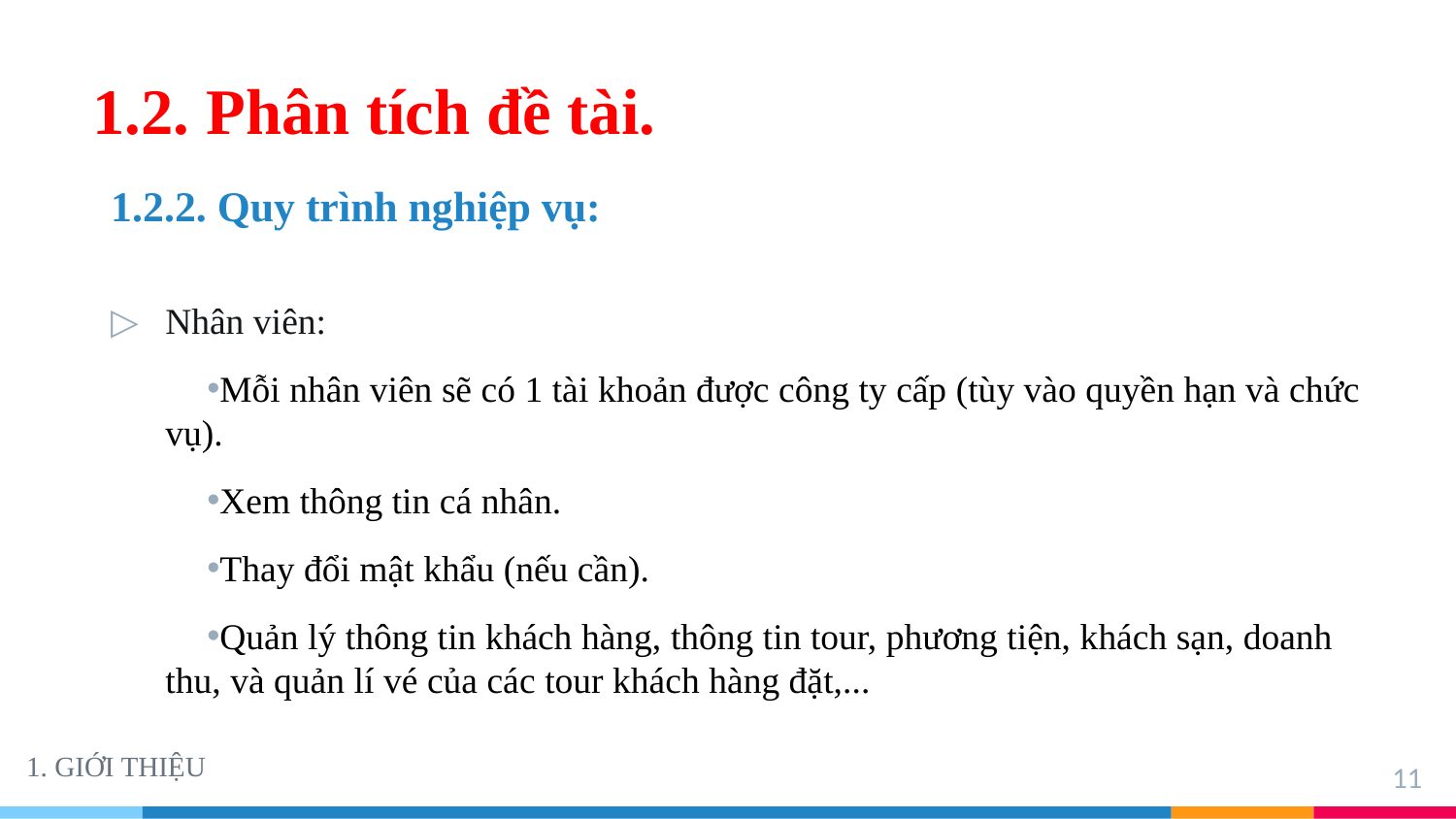

# 1.2. Phân tích đề tài.
1.2.2. Quy trình nghiệp vụ:

Nhân viên:
Mỗi nhân viên sẽ có 1 tài khoản được công ty cấp (tùy vào quyền hạn và chức vụ).
Xem thông tin cá nhân.
Thay đổi mật khẩu (nếu cần).
Quản lý thông tin khách hàng, thông tin tour, phương tiện, khách sạn, doanh thu, và quản lí vé của các tour khách hàng đặt,...
1. GIỚI THIỆU
11